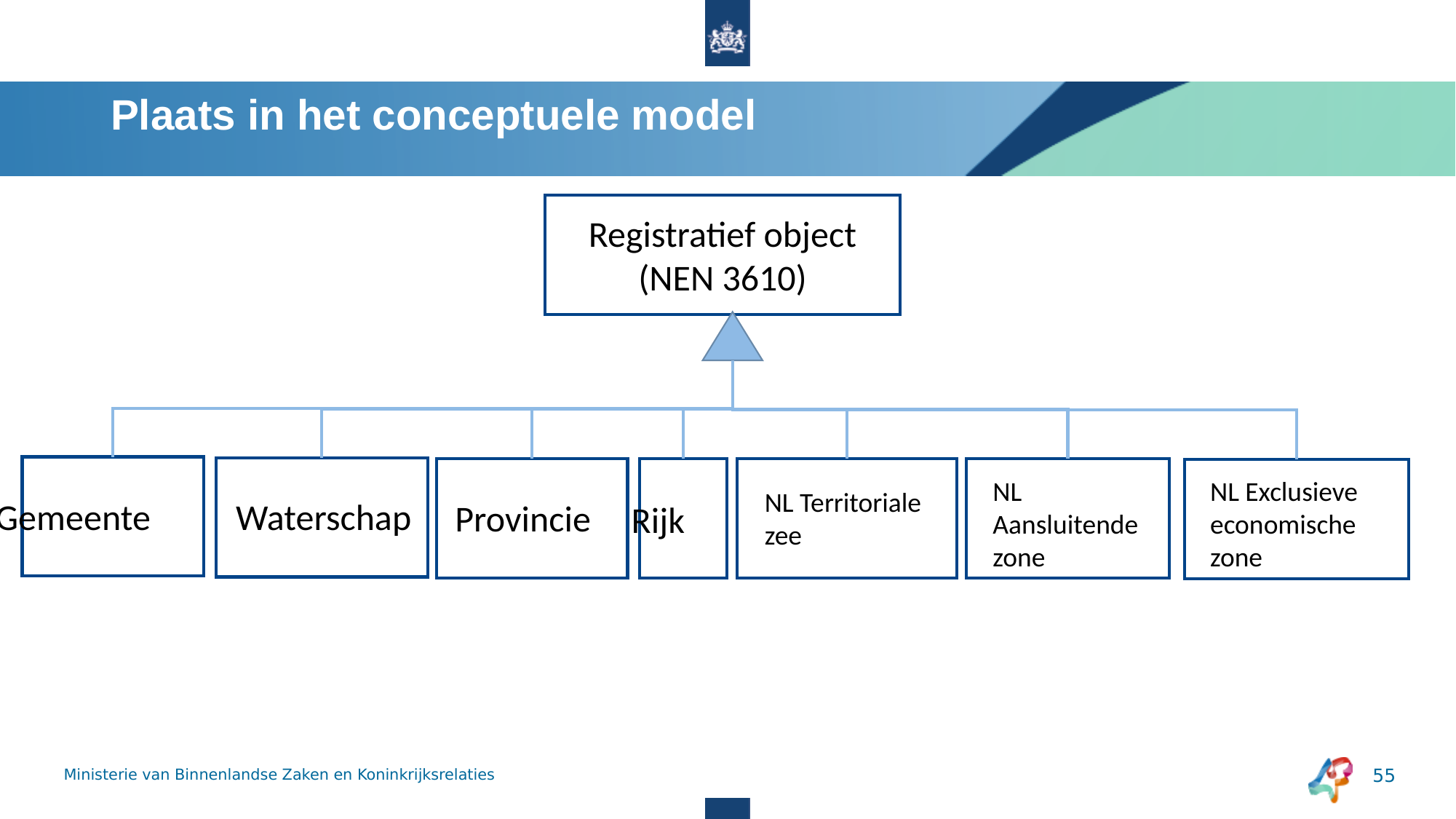

# Plaats in het conceptuele model

Registratief object
(NEN 3610)

Gemeente

Rijk

NL Territoriale zee

NL Aansluitende zone

Provincie

NL Exclusieve economische zone
Waterschap
Ministerie van Binnenlandse Zaken en Koninkrijksrelaties
55